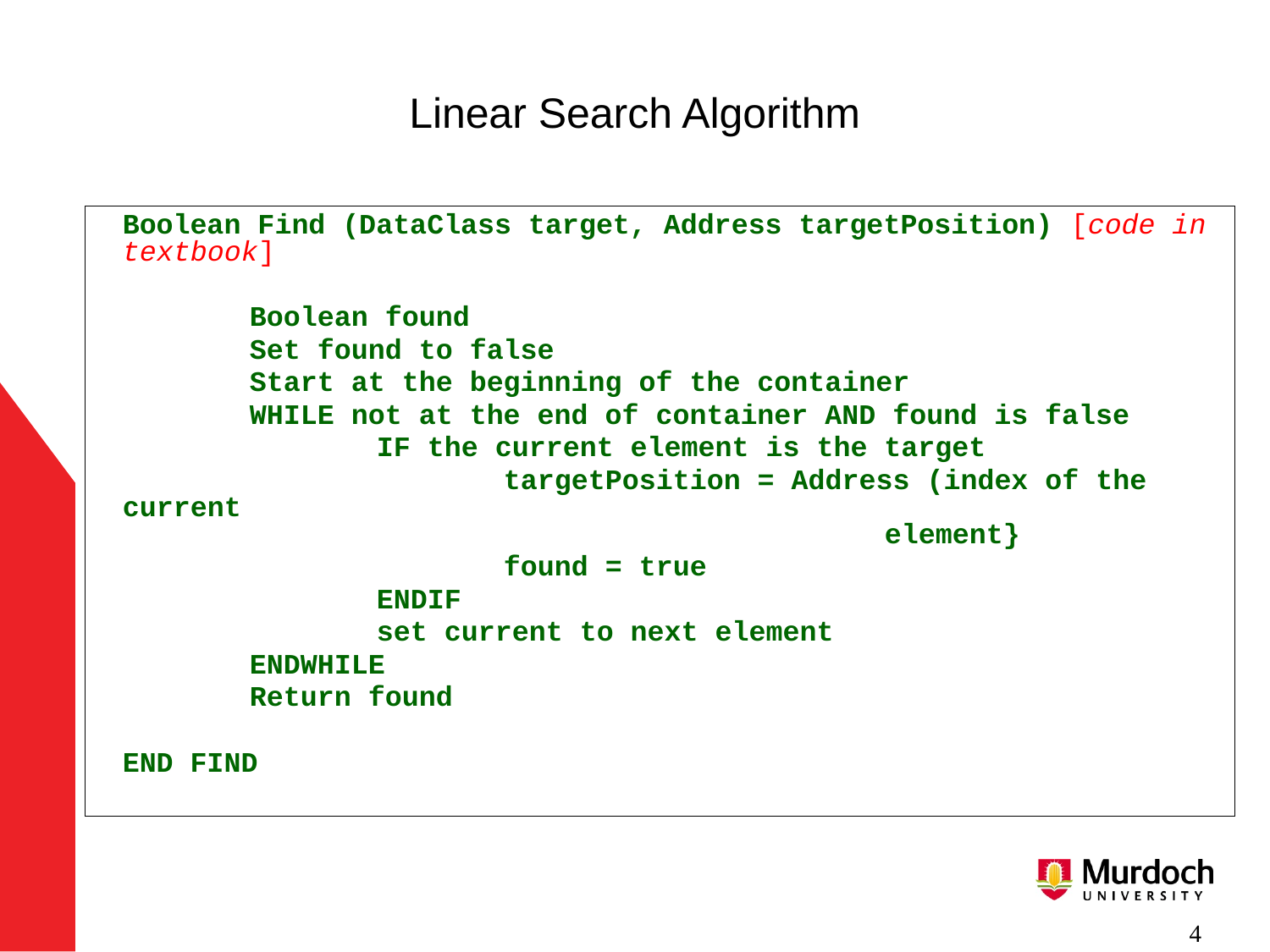

# Linear Search Algorithm
Boolean Find (DataClass target, Address targetPosition) [code in textbook]

		Boolean found
		Set found to false
		Start at the beginning of the container
		WHILE not at the end of container AND found is false
			IF the current element is the target
				targetPosition = Address (index of the current   													element}
				found = true
			ENDIF
			set current to next element
		ENDWHILE
		Return found

END FIND

 4